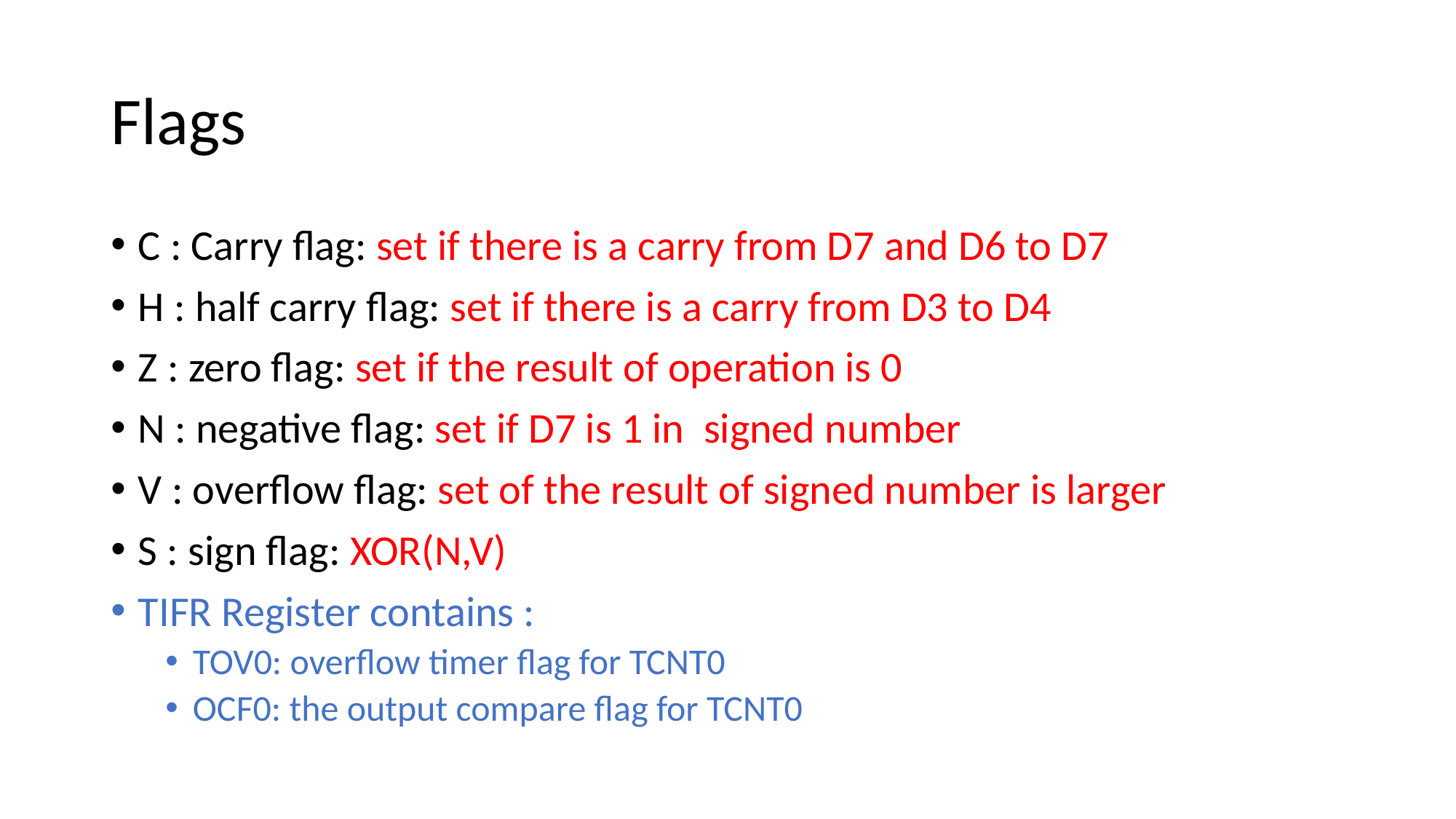

# Flags
C : Carry flag: set if there is a carry from D7 and D6 to D7
H : half carry flag: set if there is a carry from D3 to D4
Z : zero flag: set if the result of operation is 0
N : negative flag: set if D7 is 1 in  signed number
V : overflow flag: set of the result of signed number is larger
S : sign flag: XOR(N,V)
TIFR Register contains :
TOV0: overflow timer flag for TCNT0
OCF0: the output compare flag for TCNT0